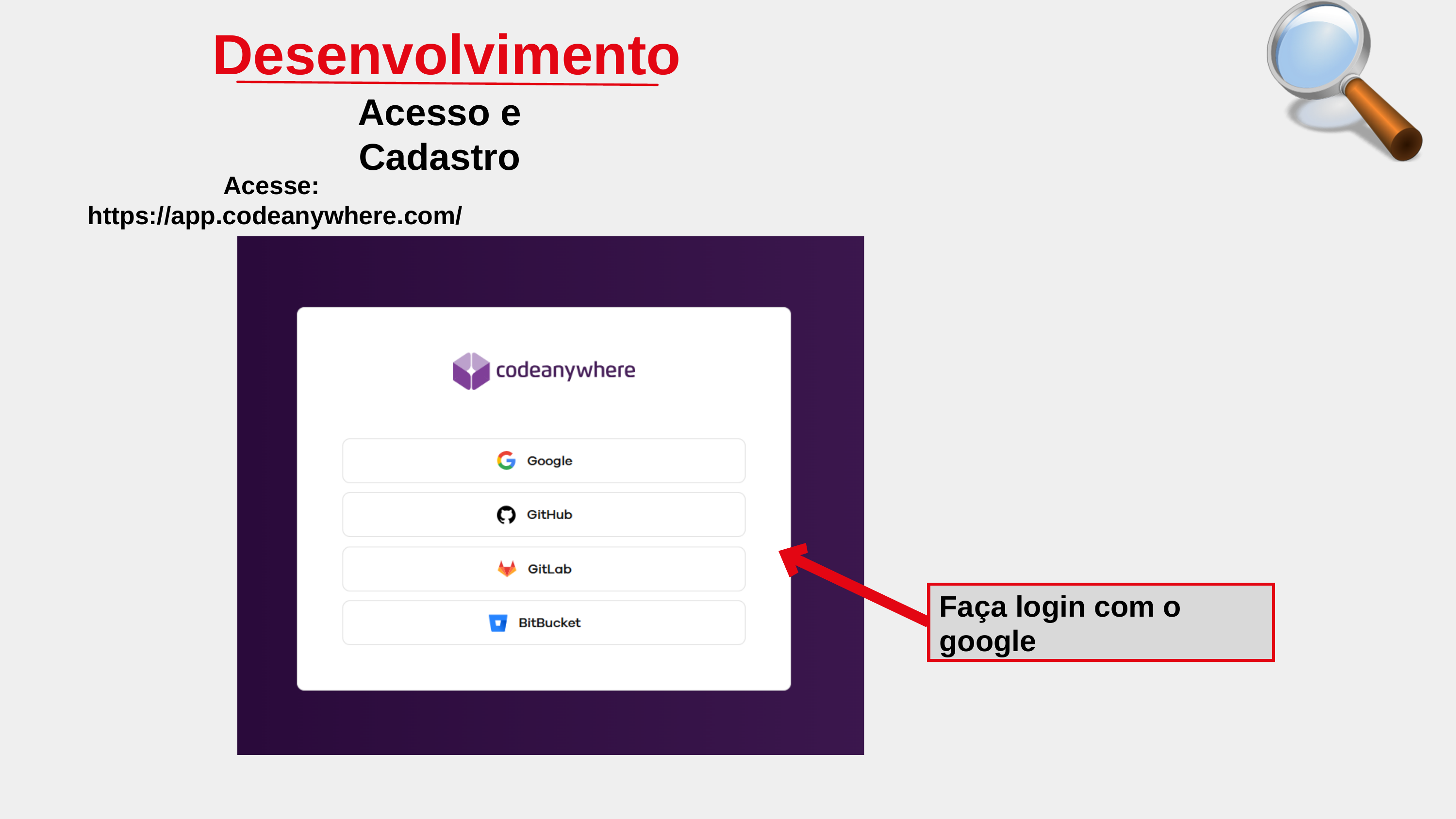

Desenvolvimento

Acesso e Cadastro
Acesse:  https://app.codeanywhere.com/

Faça login com o google